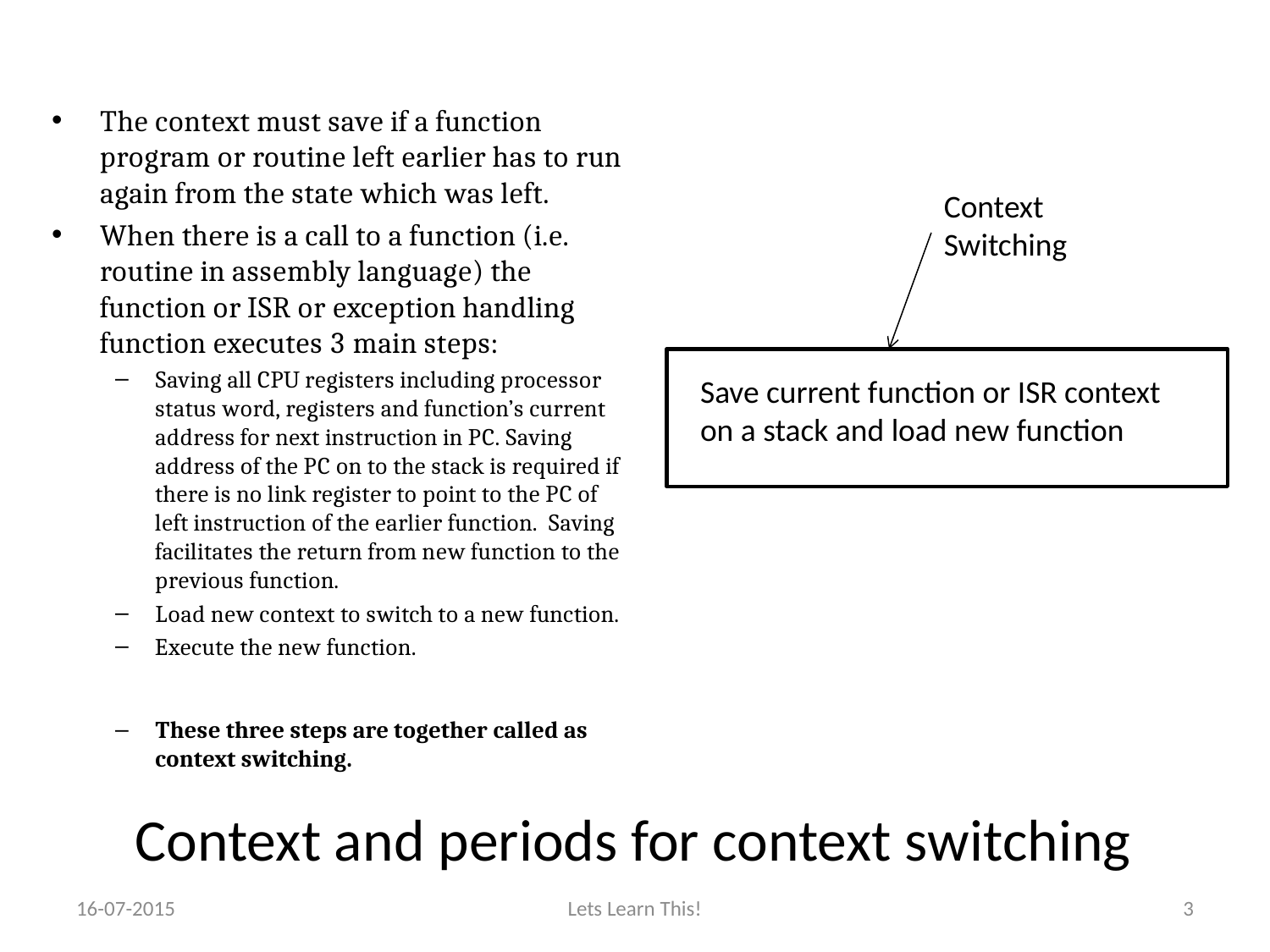

The context must save if a function program or routine left earlier has to run again from the state which was left.
When there is a call to a function (i.e. routine in assembly language) the function or ISR or exception handling function executes 3 main steps:
Saving all CPU registers including processor status word, registers and function’s current address for next instruction in PC. Saving address of the PC on to the stack is required if there is no link register to point to the PC of left instruction of the earlier function.  Saving facilitates the return from new function to the previous function.
Load new context to switch to a new function.
Execute the new function.

These three steps are together called as context switching.

Context Switching

Save current function or ISR context on a stack and load new function
# Context and periods for context switching
16-07-2015
Lets Learn This!
3